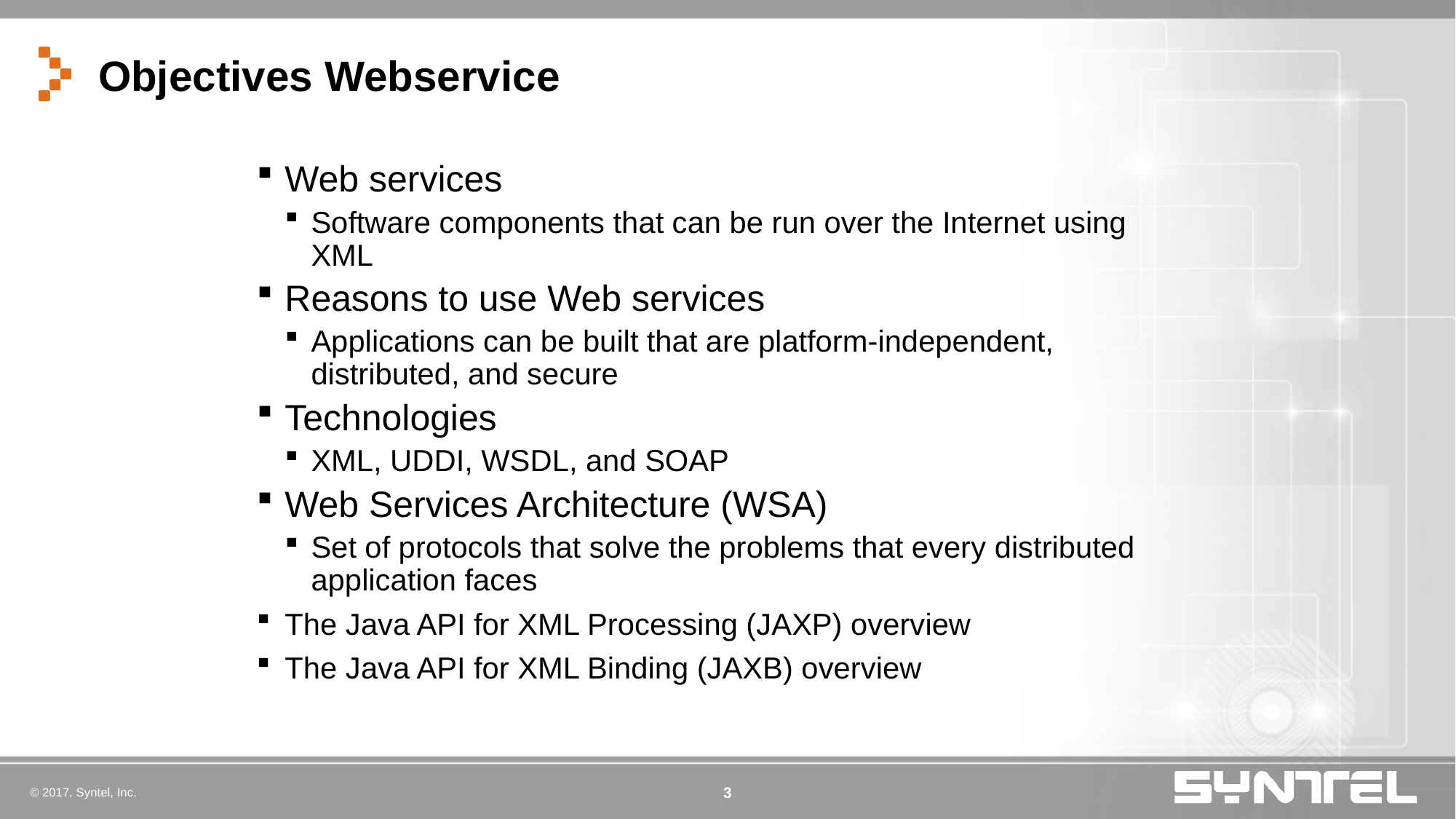

# Objectives Webservice
Web services
Software components that can be run over the Internet using XML
Reasons to use Web services
Applications can be built that are platform-independent, distributed, and secure
Technologies
XML, UDDI, WSDL, and SOAP
Web Services Architecture (WSA)
Set of protocols that solve the problems that every distributed application faces
The Java API for XML Processing (JAXP) overview
The Java API for XML Binding (JAXB) overview